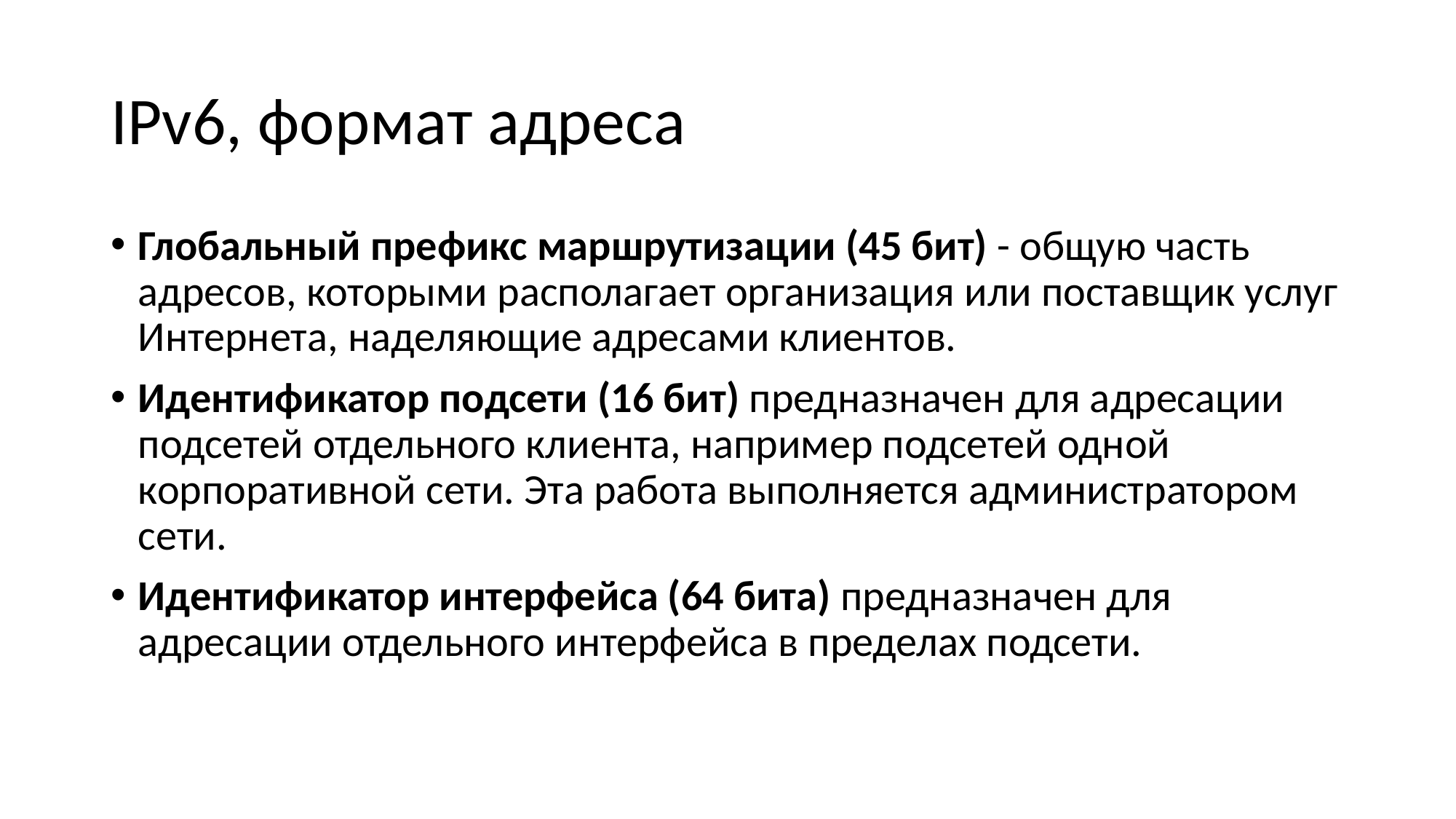

# IPv6, формат адреса
Глобальный префикс маршрутизации (45 бит) - общую часть адресов, которыми располагает организация или поставщик услуг Интернета, наделяющие адресами клиентов.
Идентификатор подсети (16 бит) предназначен для адресации подсетей отдельного клиента, например подсетей одной корпоративной сети. Эта работа выполняется администратором сети.
Идентификатор интерфейса (64 бита) предназначен для адресации отдельного интерфейса в пределах подсети.